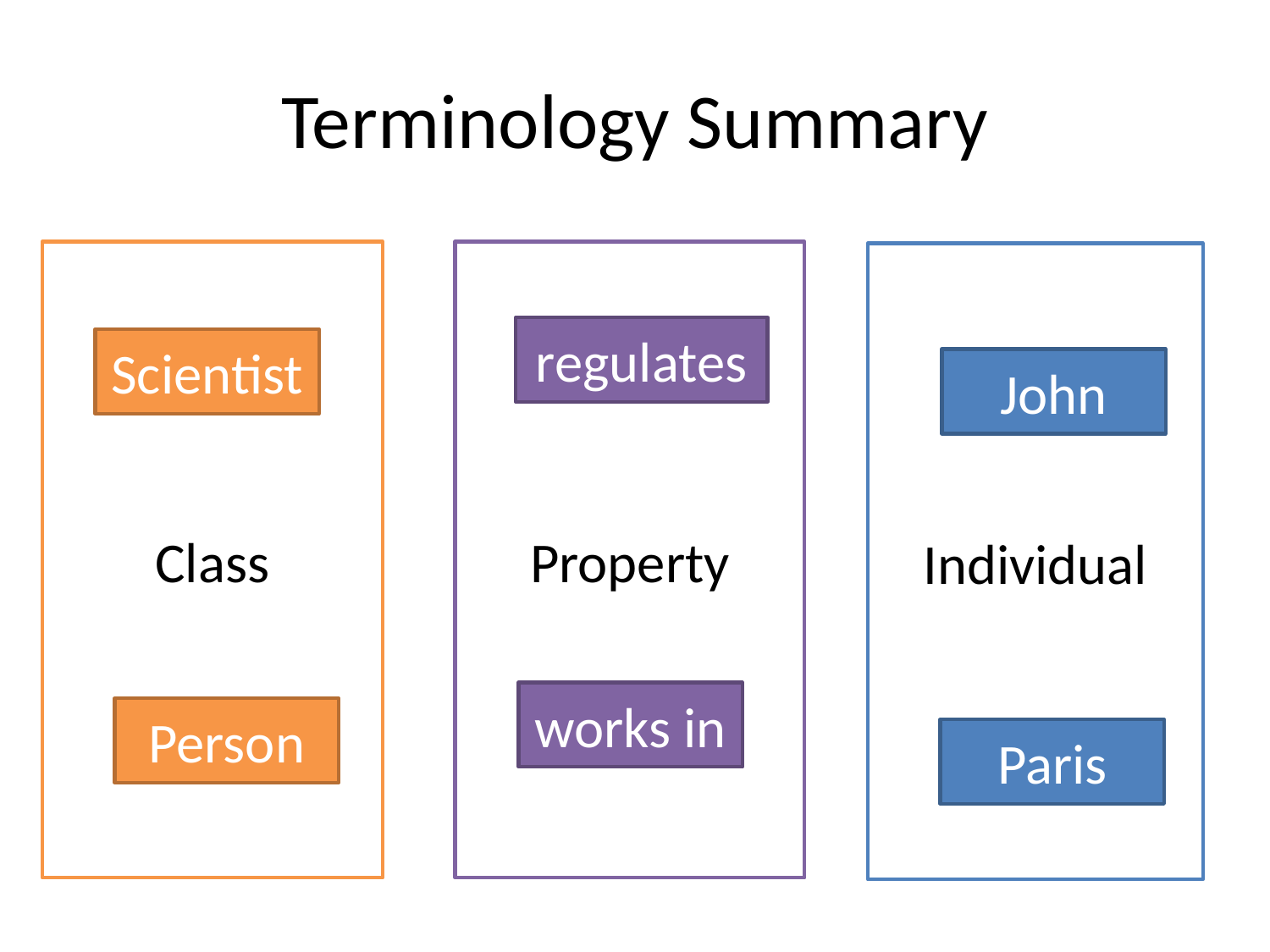

# Terminology Summary
Class
Property
Individual
regulates
Scientist
John
works in
Person
Paris